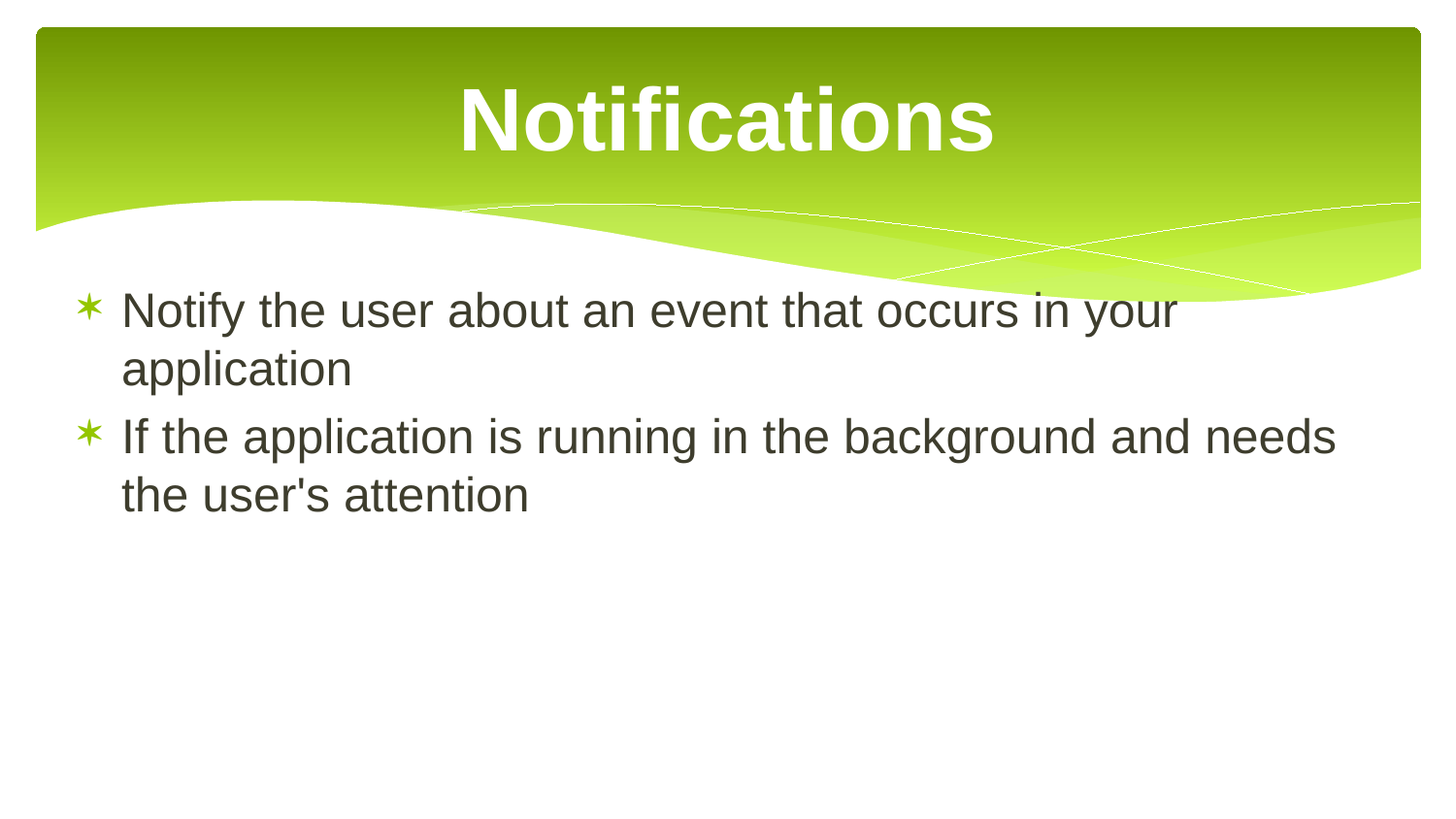

# Notifications
Notify the user about an event that occurs in your application
If the application is running in the background and needs the user's attention